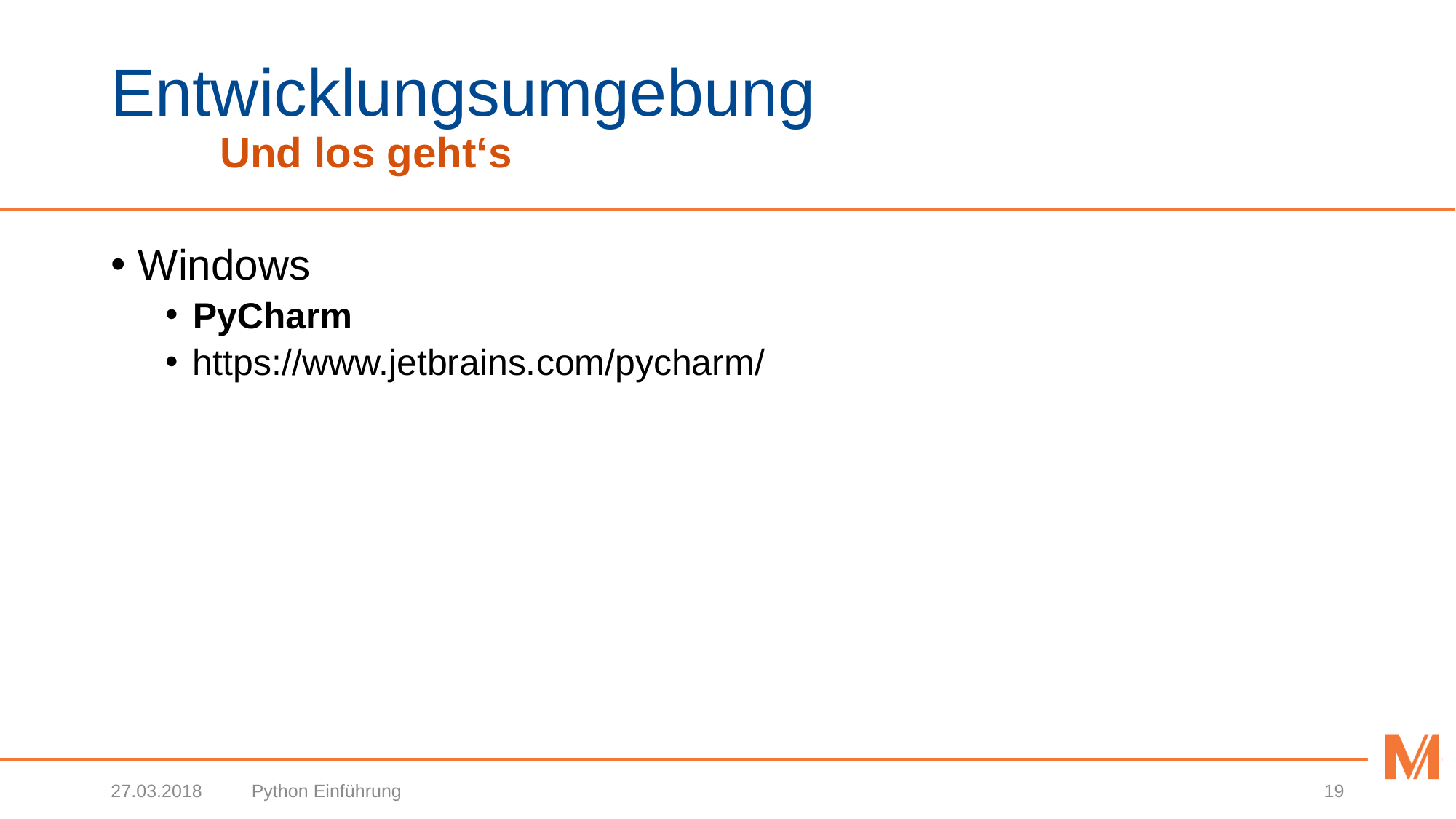

# Entwicklungsumgebung Und los geht‘s
Windows
PyCharm
https://www.jetbrains.com/pycharm/
27.03.2018
Python Einführung
19